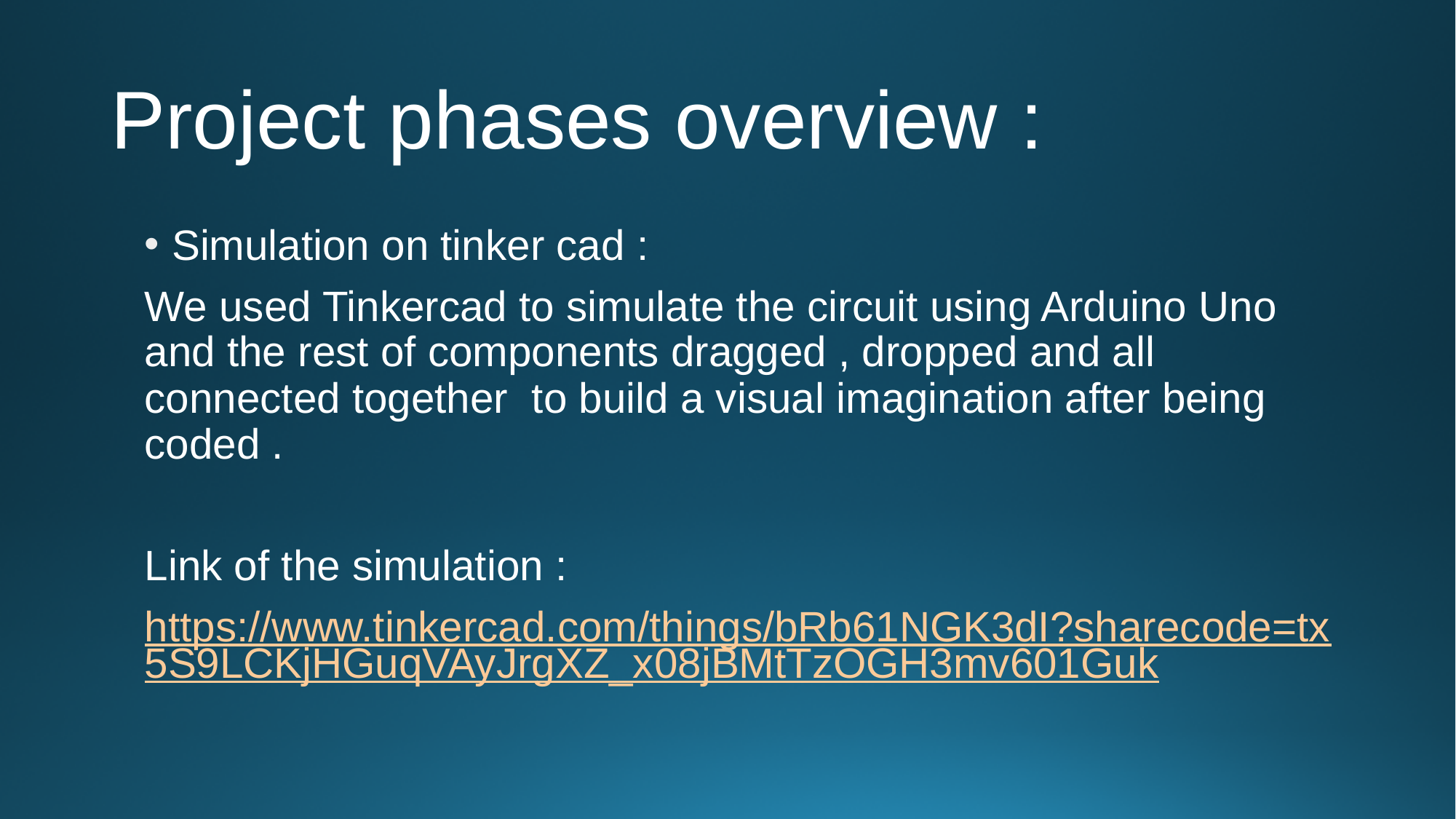

# Project phases overview :
Simulation on tinker cad :
We used Tinkercad to simulate the circuit using Arduino Uno and the rest of components dragged , dropped and all connected together  to build a visual imagination after being coded .

Link of the simulation :
https://www.tinkercad.com/things/bRb61NGK3dI?sharecode=tx5S9LCKjHGuqVAyJrgXZ_x08jBMtTzOGH3mv601Guk